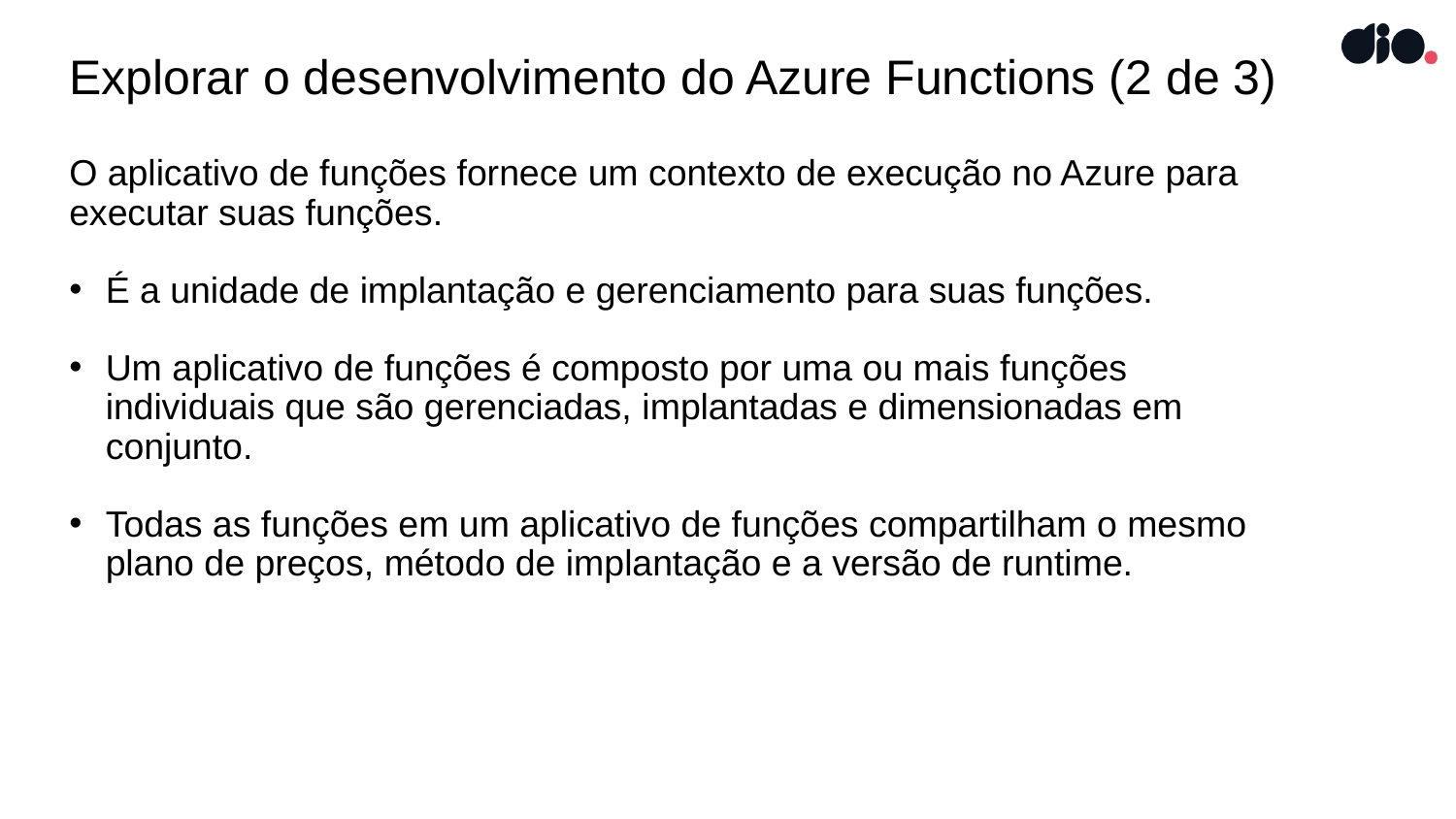

# Explorar o desenvolvimento do Azure Functions (2 de 3)
O aplicativo de funções fornece um contexto de execução no Azure para executar suas funções.
É a unidade de implantação e gerenciamento para suas funções.
Um aplicativo de funções é composto por uma ou mais funções individuais que são gerenciadas, implantadas e dimensionadas em conjunto.
Todas as funções em um aplicativo de funções compartilham o mesmo plano de preços, método de implantação e a versão de runtime.